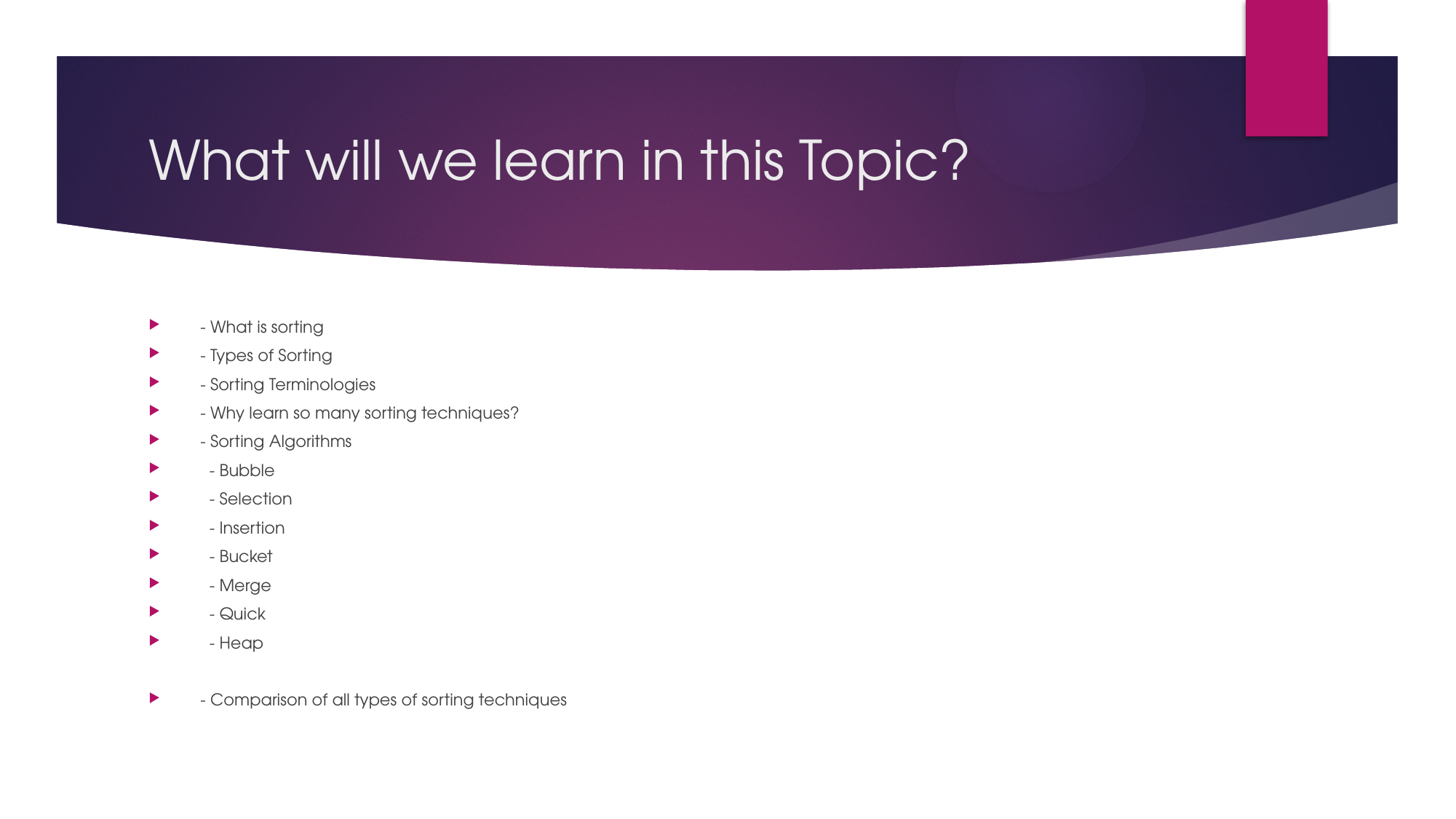

# What will we learn in this Topic?
- What is sorting
- Types of Sorting
- Sorting Terminologies
- Why learn so many sorting techniques?
- Sorting Algorithms
  - Bubble
  - Selection
  - Insertion
  - Bucket
  - Merge
  - Quick
  - Heap

- Comparison of all types of sorting techniques